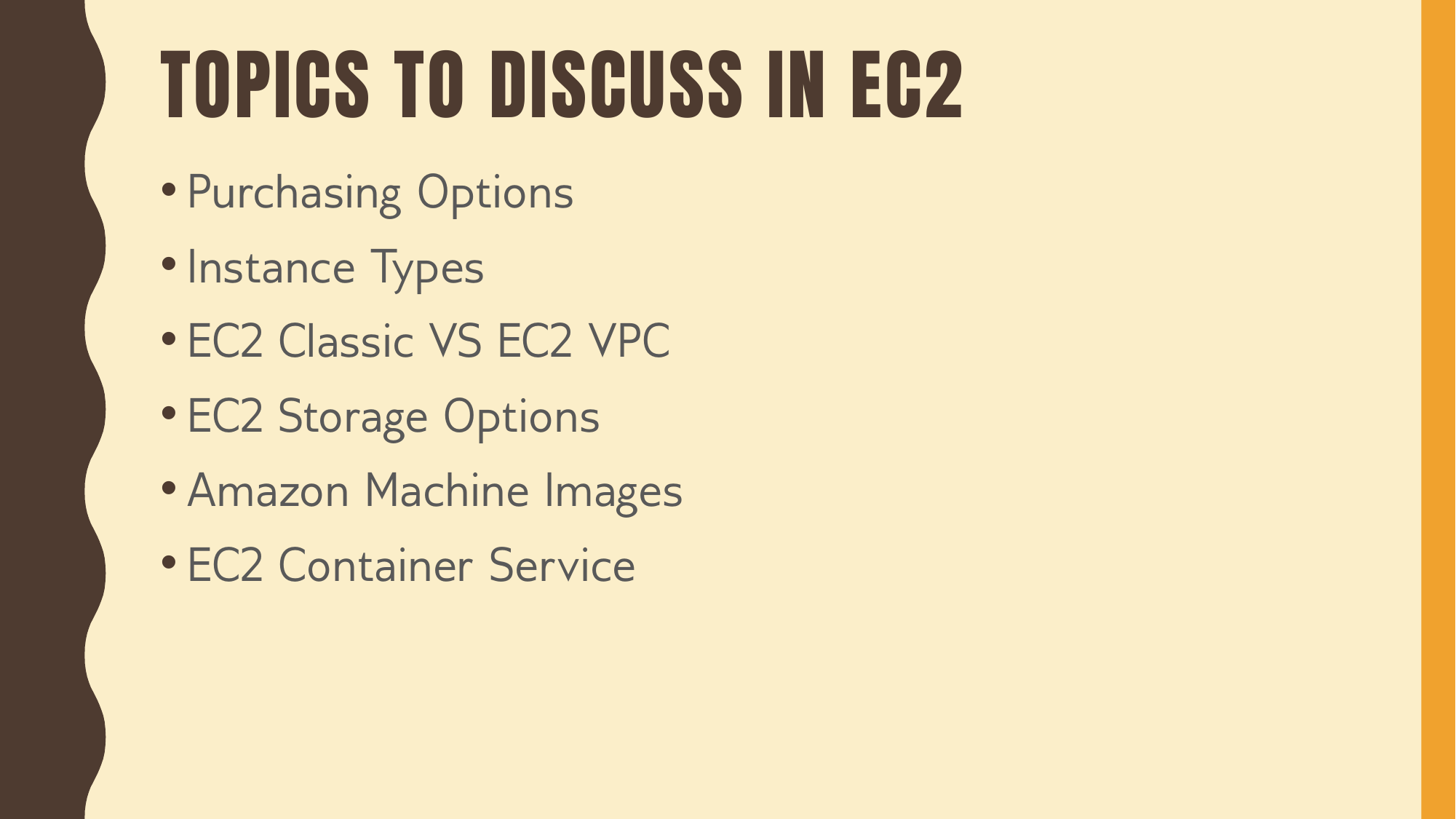

# Topics to discuss in EC2
Purchasing Options
Instance Types
EC2 Classic VS EC2 VPC
EC2 Storage Options
Amazon Machine Images
EC2 Container Service